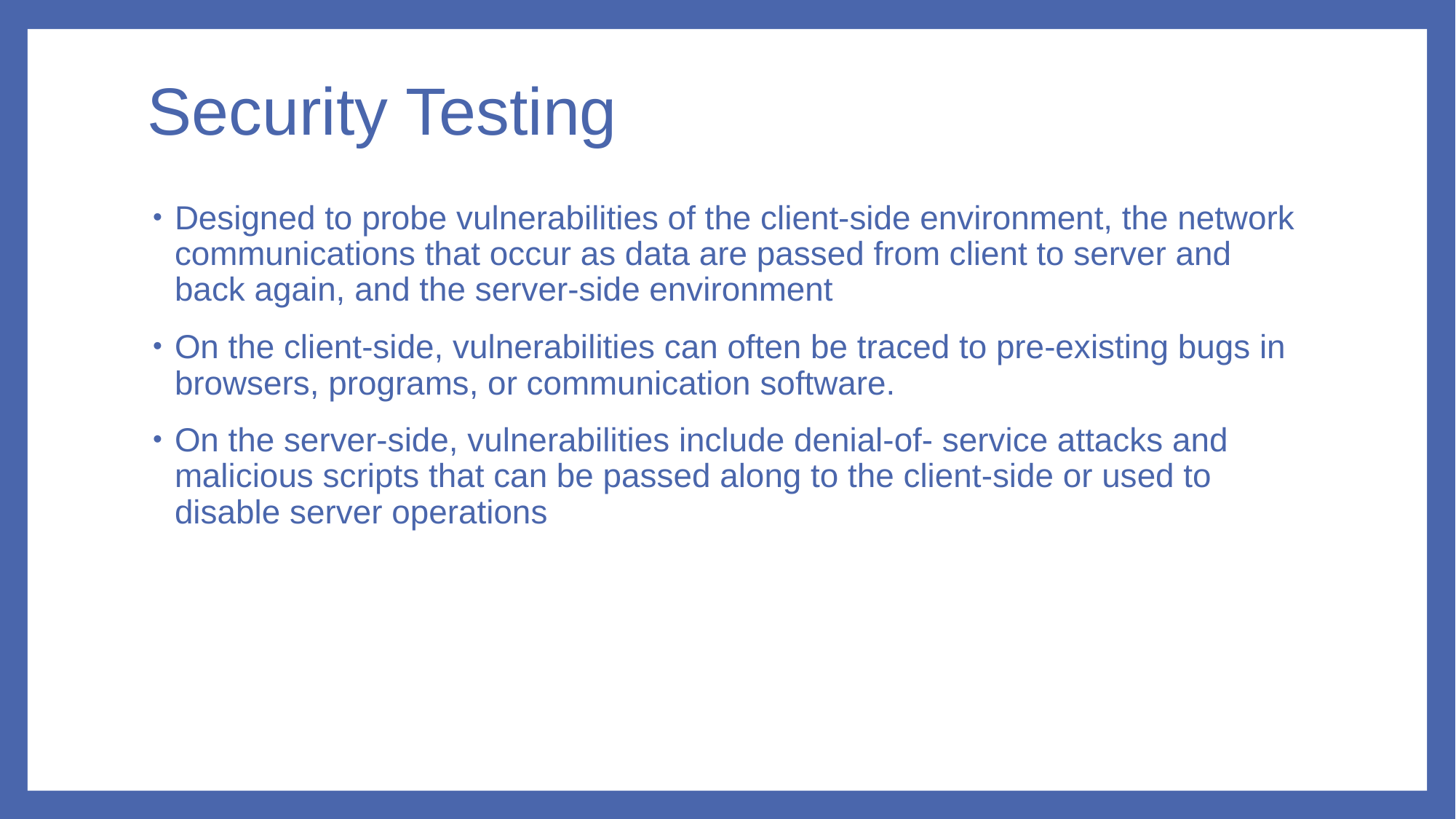

# Security Testing
Designed to probe vulnerabilities of the client-side environment, the network communications that occur as data are passed from client to server and back again, and the server-side environment
On the client-side, vulnerabilities can often be traced to pre-existing bugs in browsers, programs, or communication software.
On the server-side, vulnerabilities include denial-of- service attacks and malicious scripts that can be passed along to the client-side or used to disable server operations